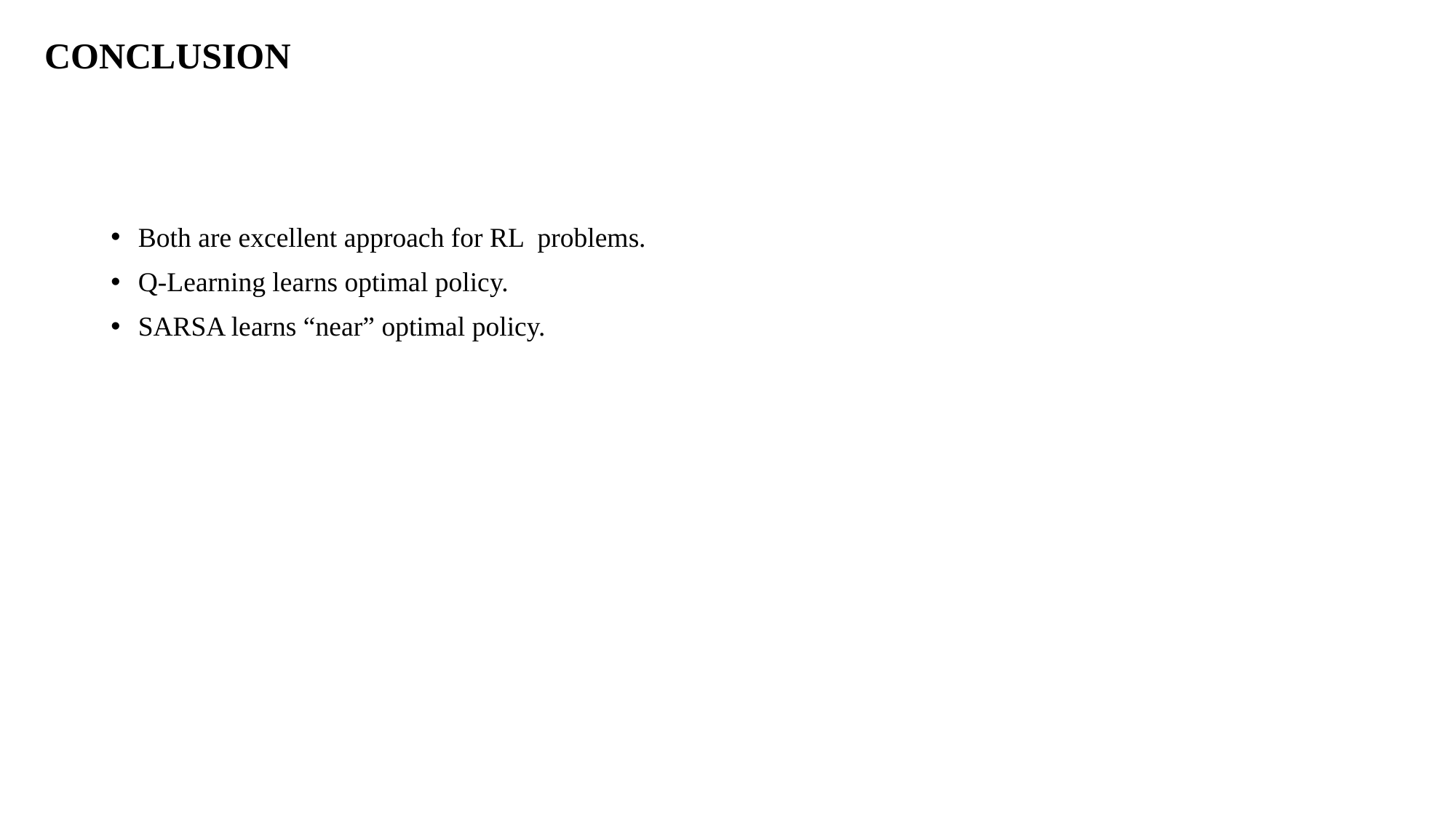

CONCLUSION
Both are excellent approach for RL  problems.
Q-Learning learns optimal policy.
SARSA learns “near” optimal policy.